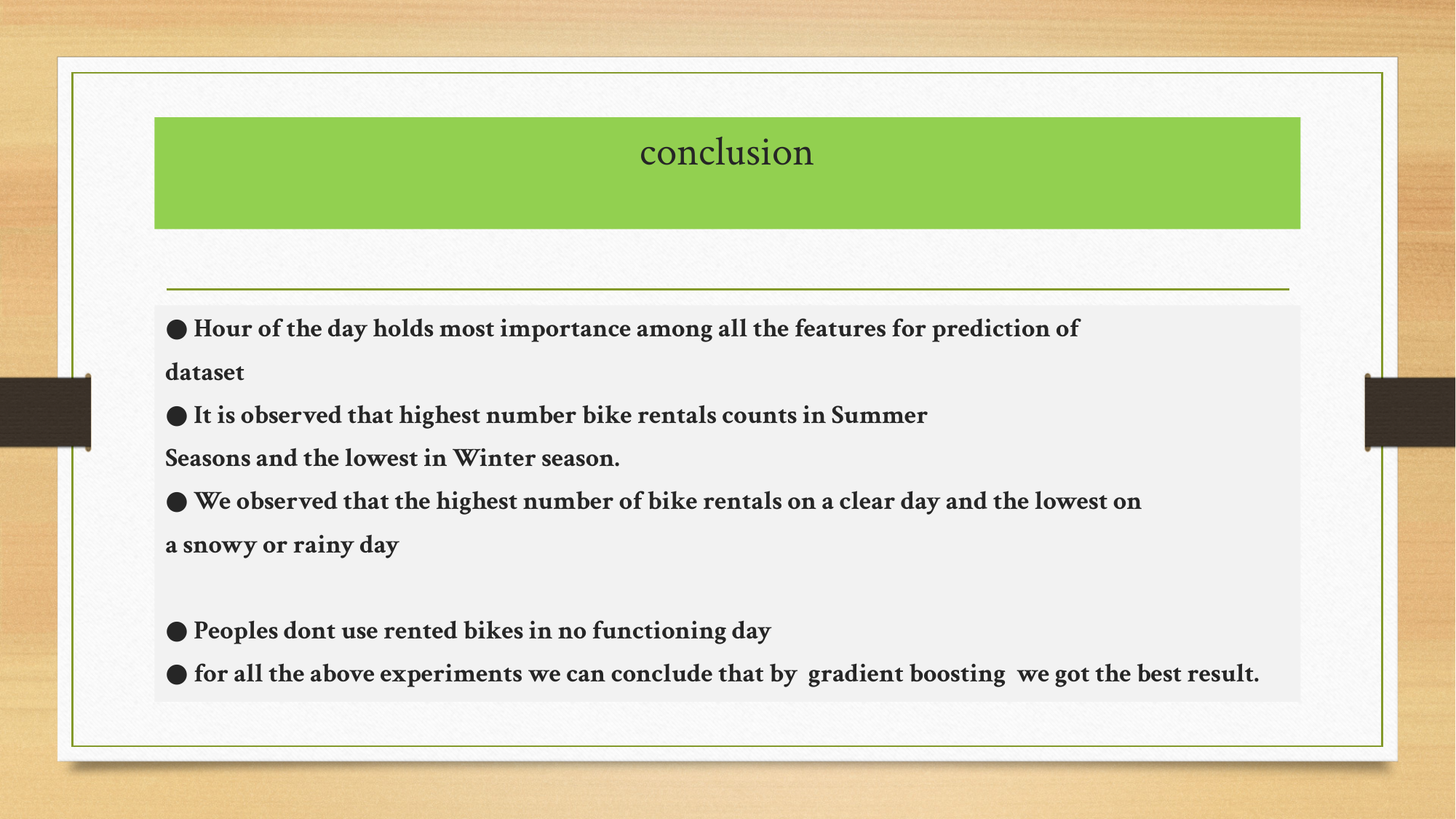

# conclusion
● Hour of the day holds most importance among all the features for prediction of
dataset
● It is observed that highest number bike rentals counts in Summer
Seasons and the lowest in Winter season.
● We observed that the highest number of bike rentals on a clear day and the lowest on
a snowy or rainy day

● Peoples dont use rented bikes in no functioning day
● for all the above experiments we can conclude that by  gradient boosting  we got the best result.